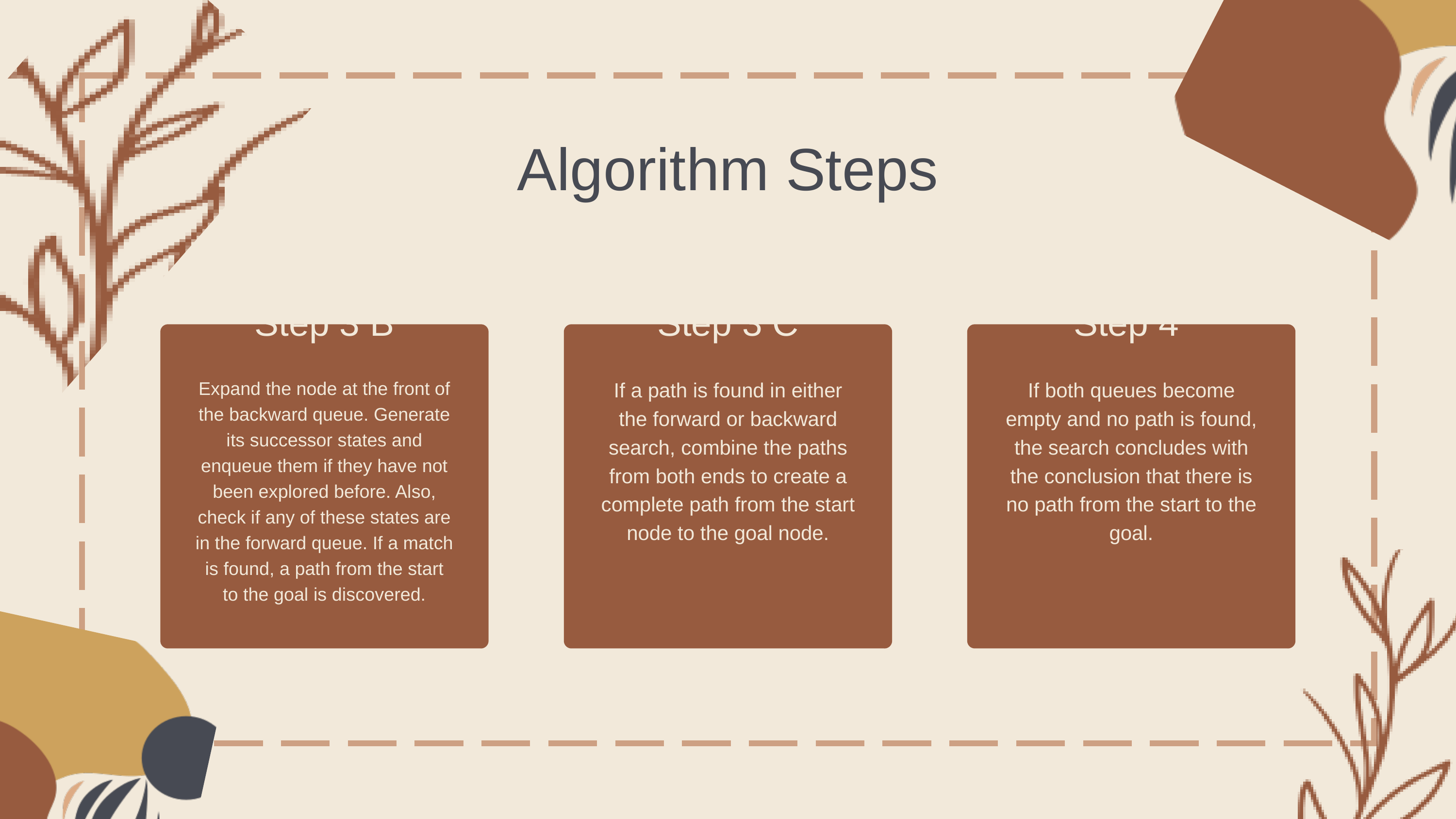

Algorithm Steps
Step 3 B
Step 3 C
Step 4

Expand the node at the front of the backward queue. Generate its successor states and enqueue them if they have not been explored before. Also, check if any of these states are in the forward queue. If a match is found, a path from the start to the goal is discovered.

If a path is found in either the forward or backward search, combine the paths from both ends to create a complete path from the start node to the goal node.
If both queues become empty and no path is found, the search concludes with the conclusion that there is no path from the start to the goal.